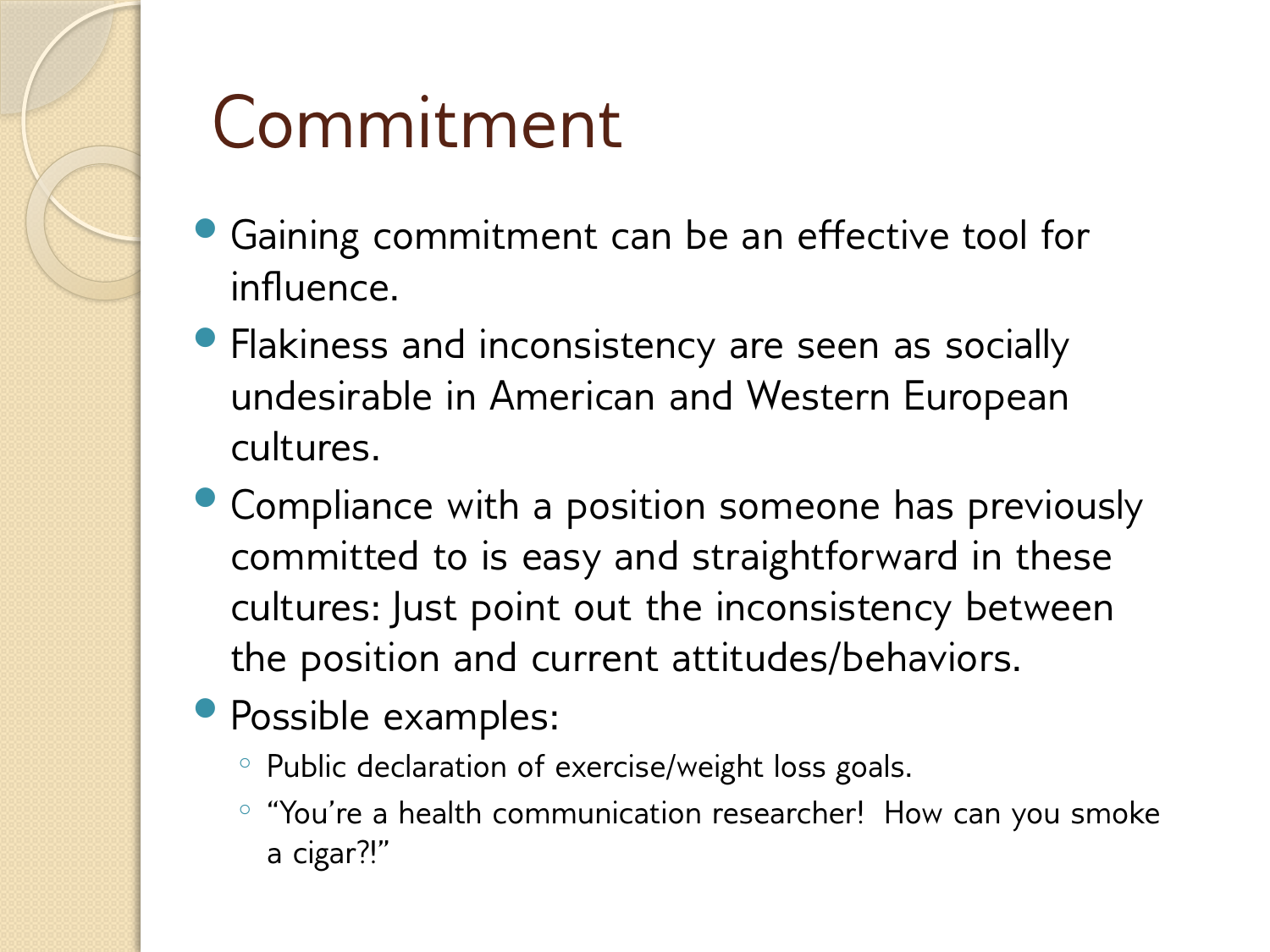

# Commitment
Gaining commitment can be an effective tool for influence.
Flakiness and inconsistency are seen as socially undesirable in American and Western European cultures.
Compliance with a position someone has previously committed to is easy and straightforward in these cultures: Just point out the inconsistency between the position and current attitudes/behaviors.
Possible examples:
Public declaration of exercise/weight loss goals.
“You’re a health communication researcher!  How can you smoke a cigar?!”